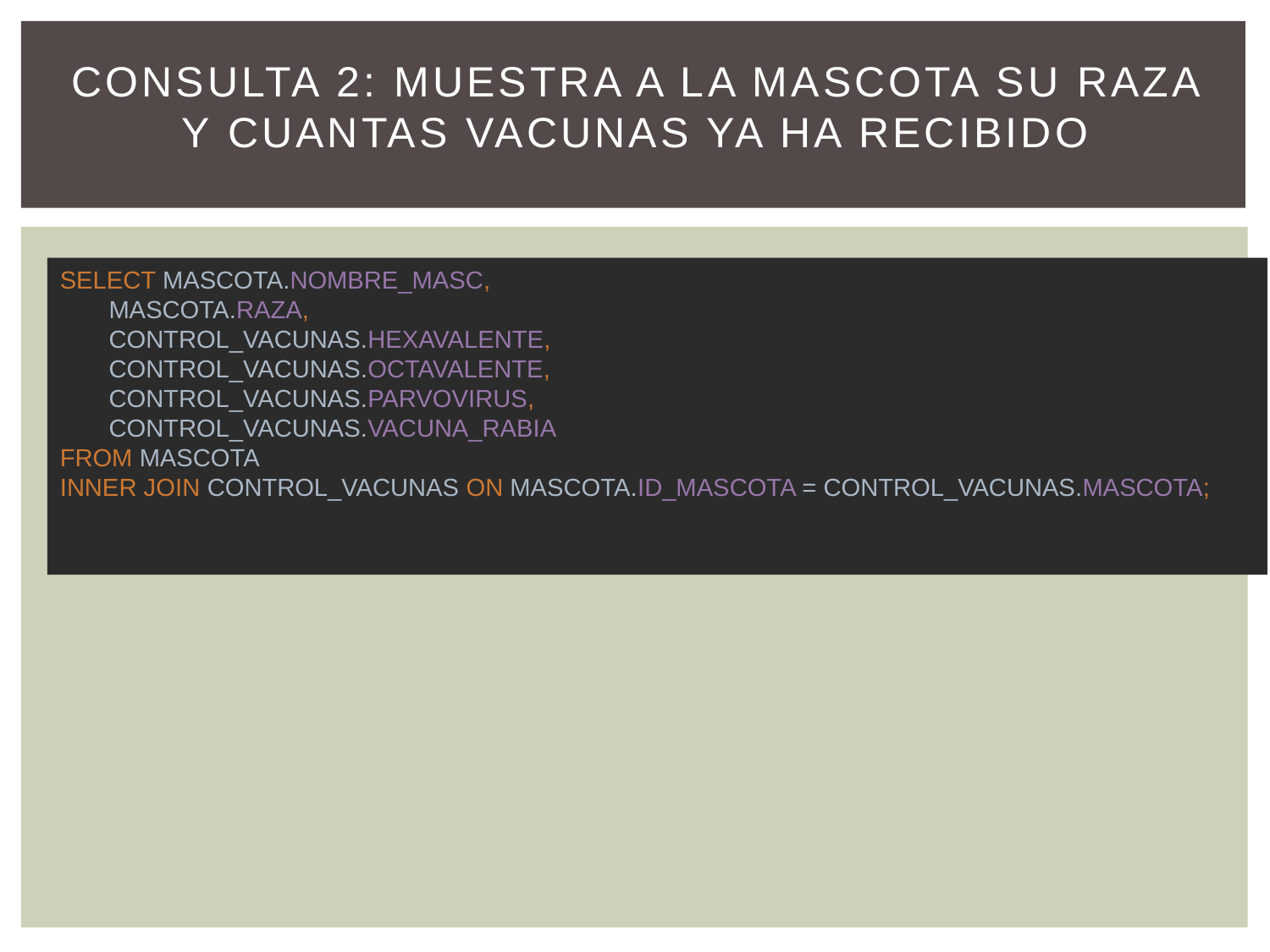

# CONSULTA 2: MUESTRA A LA MASCOTA SU RAZA Y CUANTAS VACUNAS YA HA RECIBIDO
SELECT MASCOTA.NOMBRE_MASC,
       MASCOTA.RAZA,
       CONTROL_VACUNAS.HEXAVALENTE,
       CONTROL_VACUNAS.OCTAVALENTE,
       CONTROL_VACUNAS.PARVOVIRUS,
       CONTROL_VACUNAS.VACUNA_RABIA
FROM MASCOTA
INNER JOIN CONTROL_VACUNAS ON MASCOTA.ID_MASCOTA = CONTROL_VACUNAS.MASCOTA;